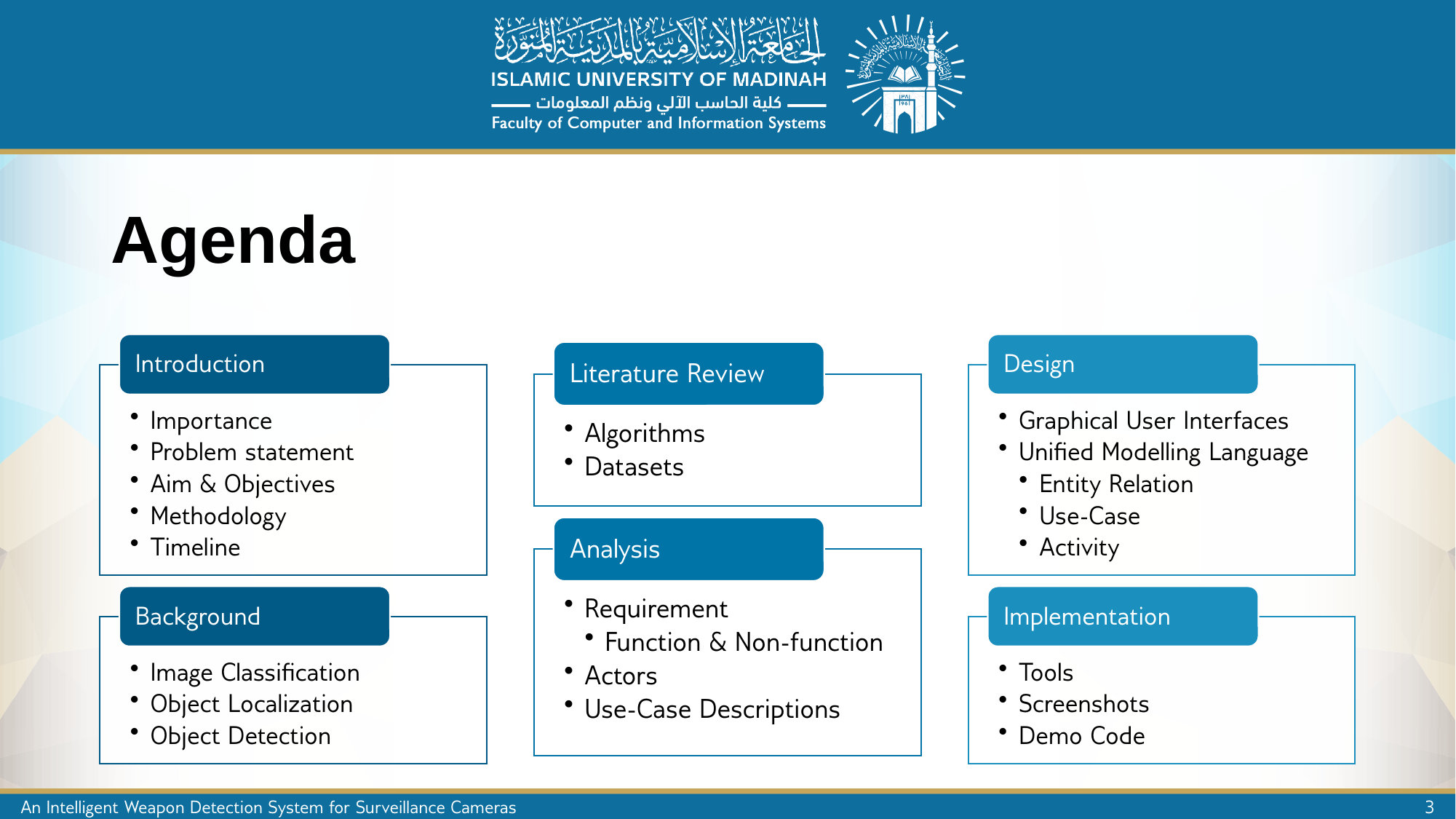

# Agenda
Algorithms
Datasets
Literature Review
Requirement
Function & Non-function
Actors
Use-Case Descriptions
Analysis
Graphical User Interfaces
Unified Modelling Language
Entity Relation
Use-Case
Activity
Design
Tools
Screenshots
Demo Code
Implementation
Importance
Problem statement
Aim & Objectives
Methodology
Timeline
Introduction
Image Classification
Object Localization
Object Detection
Background
3
An Intelligent Weapon Detection System for Surveillance Cameras